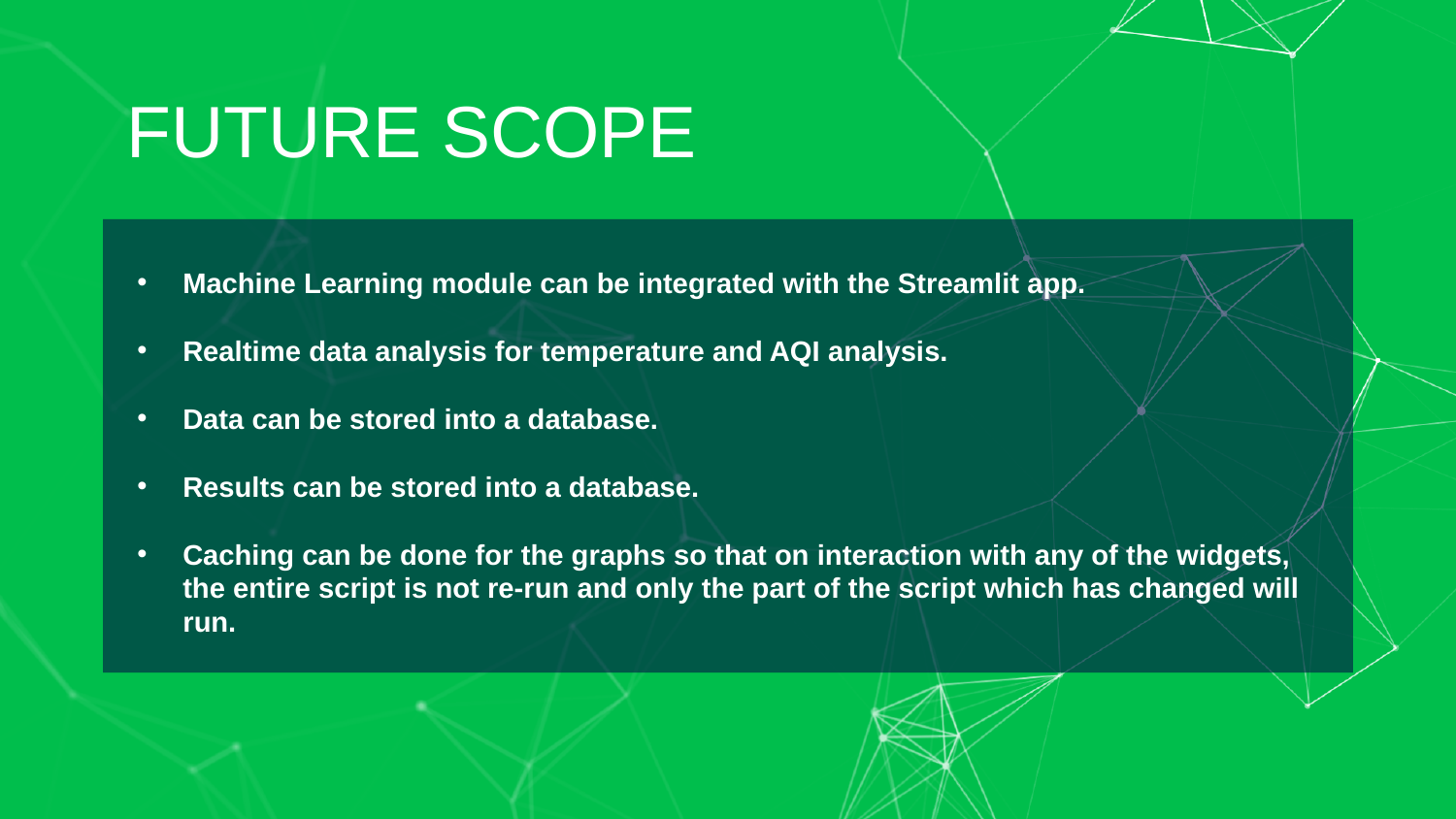

Future Scope
Machine Learning module can be integrated with the Streamlit app.

Realtime data analysis for temperature and AQI analysis.

Data can be stored into a database.

Results can be stored into a database.

Caching can be done for the graphs so that on interaction with any of the widgets, the entire script is not re-run and only the part of the script which has changed will run.